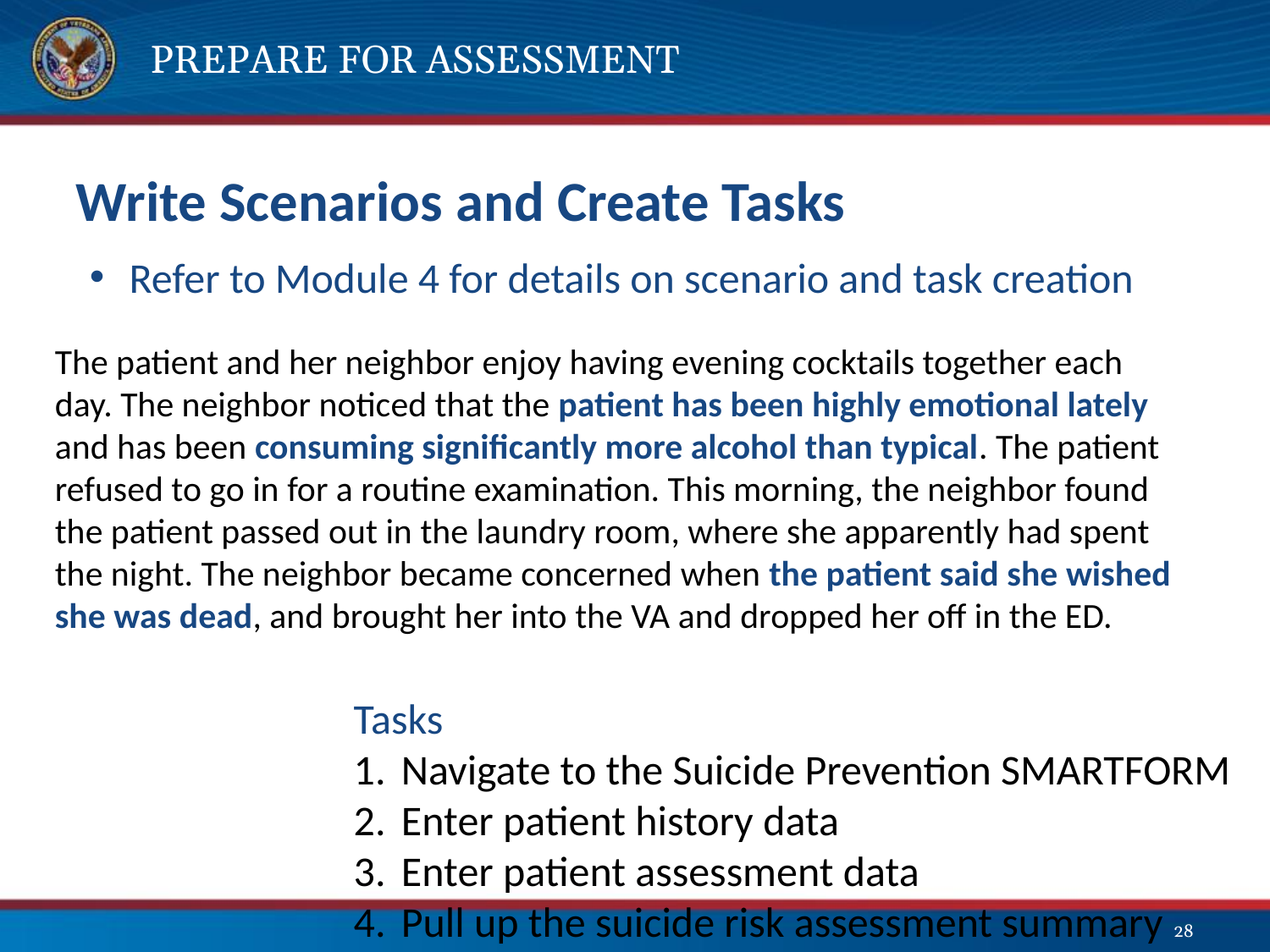

# Prepare for Assessment
Write Scenarios and Create Tasks
Refer to Module 4 for details on scenario and task creation
The patient and her neighbor enjoy having evening cocktails together each day. The neighbor noticed that the patient has been highly emotional lately and has been consuming significantly more alcohol than typical. The patient refused to go in for a routine examination. This morning, the neighbor found the patient passed out in the laundry room, where she apparently had spent the night. The neighbor became concerned when the patient said she wished she was dead, and brought her into the VA and dropped her off in the ED.
Tasks
Navigate to the Suicide Prevention SMARTFORM
Enter patient history data
Enter patient assessment data
Pull up the suicide risk assessment summary

28